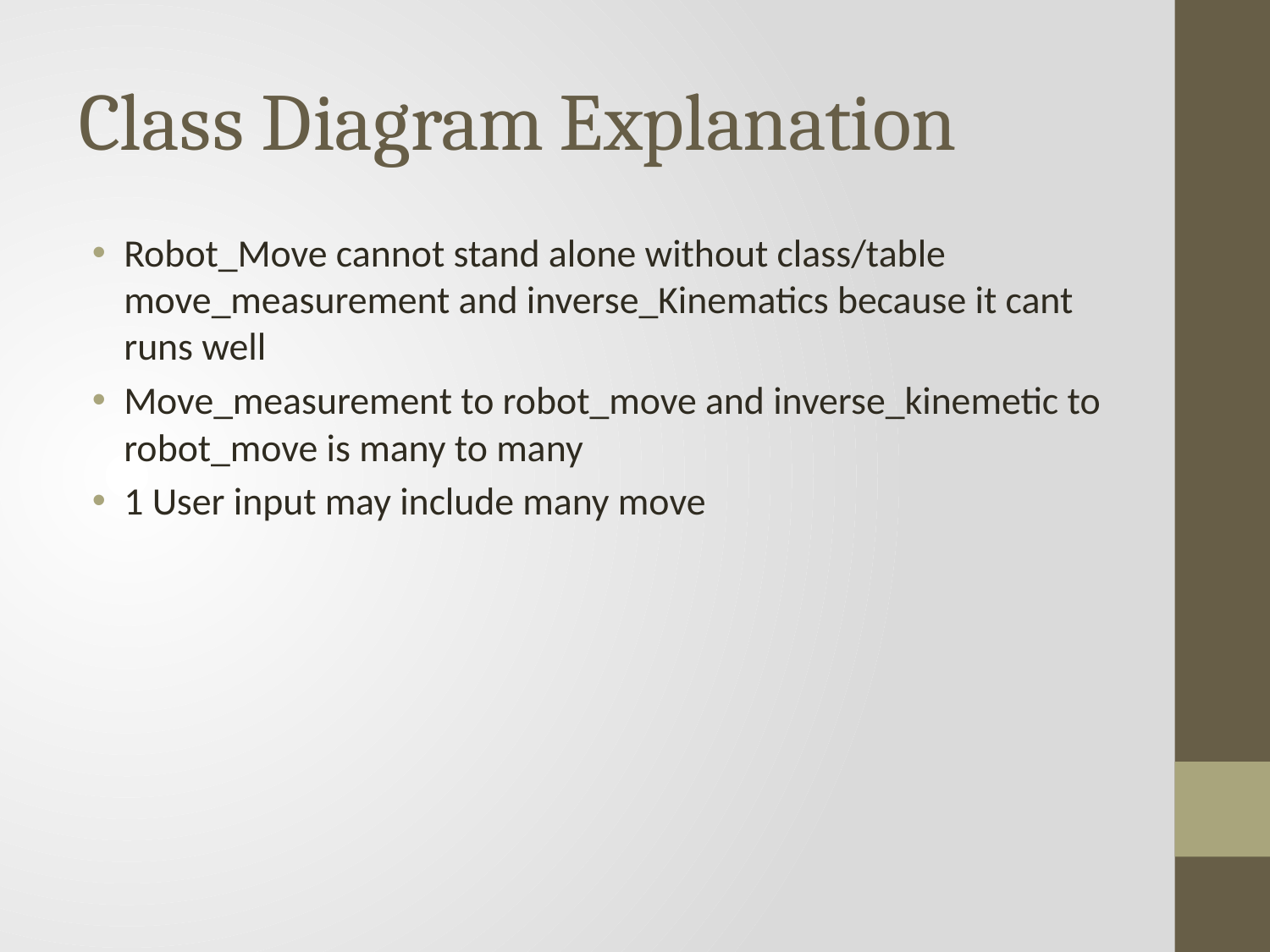

# Class Diagram Explanation
Robot_Move cannot stand alone without class/table move_measurement and inverse_Kinematics because it cant runs well
Move_measurement to robot_move and inverse_kinemetic to robot_move is many to many
1 User input may include many move